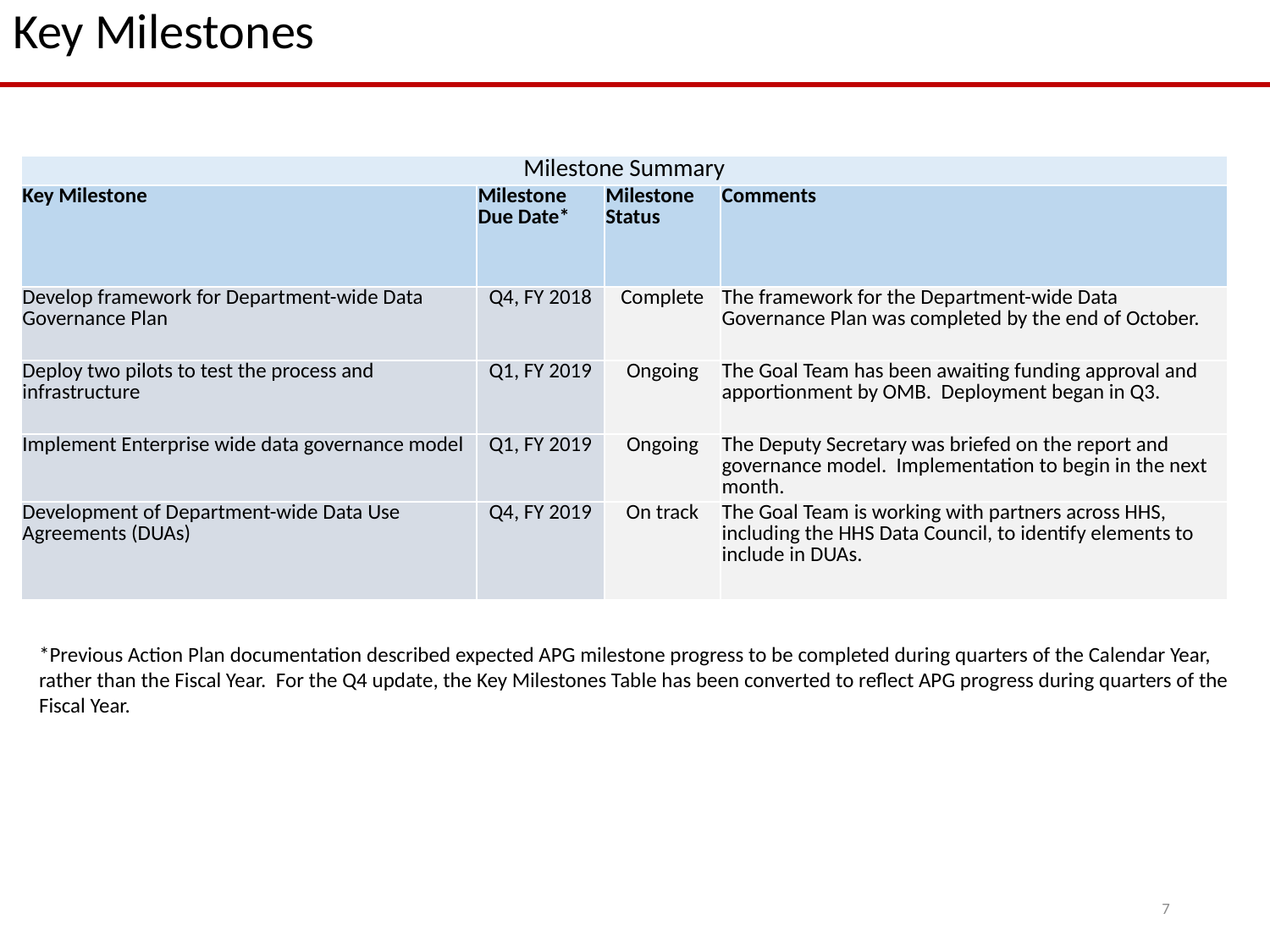

Key Milestones

| Milestone Summary |  |  |  |
| --- | --- | --- | --- |
| Key Milestone | Milestone Due Date\* | Milestone Status | Comments |
| Develop framework for Department-wide Data Governance Plan | Q4, FY 2018 | Complete | The framework for the Department-wide Data Governance Plan was completed by the end of October. |
| Deploy two pilots to test the process and infrastructure | Q1, FY 2019 | Ongoing | The Goal Team has been awaiting funding approval and apportionment by OMB. Deployment began in Q3. |
| Implement Enterprise wide data governance model | Q1, FY 2019 | Ongoing | The Deputy Secretary was briefed on the report and governance model. Implementation to begin in the next month. |
| Development of Department-wide Data Use Agreements (DUAs) | Q4, FY 2019 | On track | The Goal Team is working with partners across HHS, including the HHS Data Council, to identify elements to include in DUAs. |
*Previous Action Plan documentation described expected APG milestone progress to be completed during quarters of the Calendar Year,
rather than the Fiscal Year.  For the Q4 update, the Key Milestones Table has been converted to reflect APG progress during quarters of the
Fiscal Year.

7